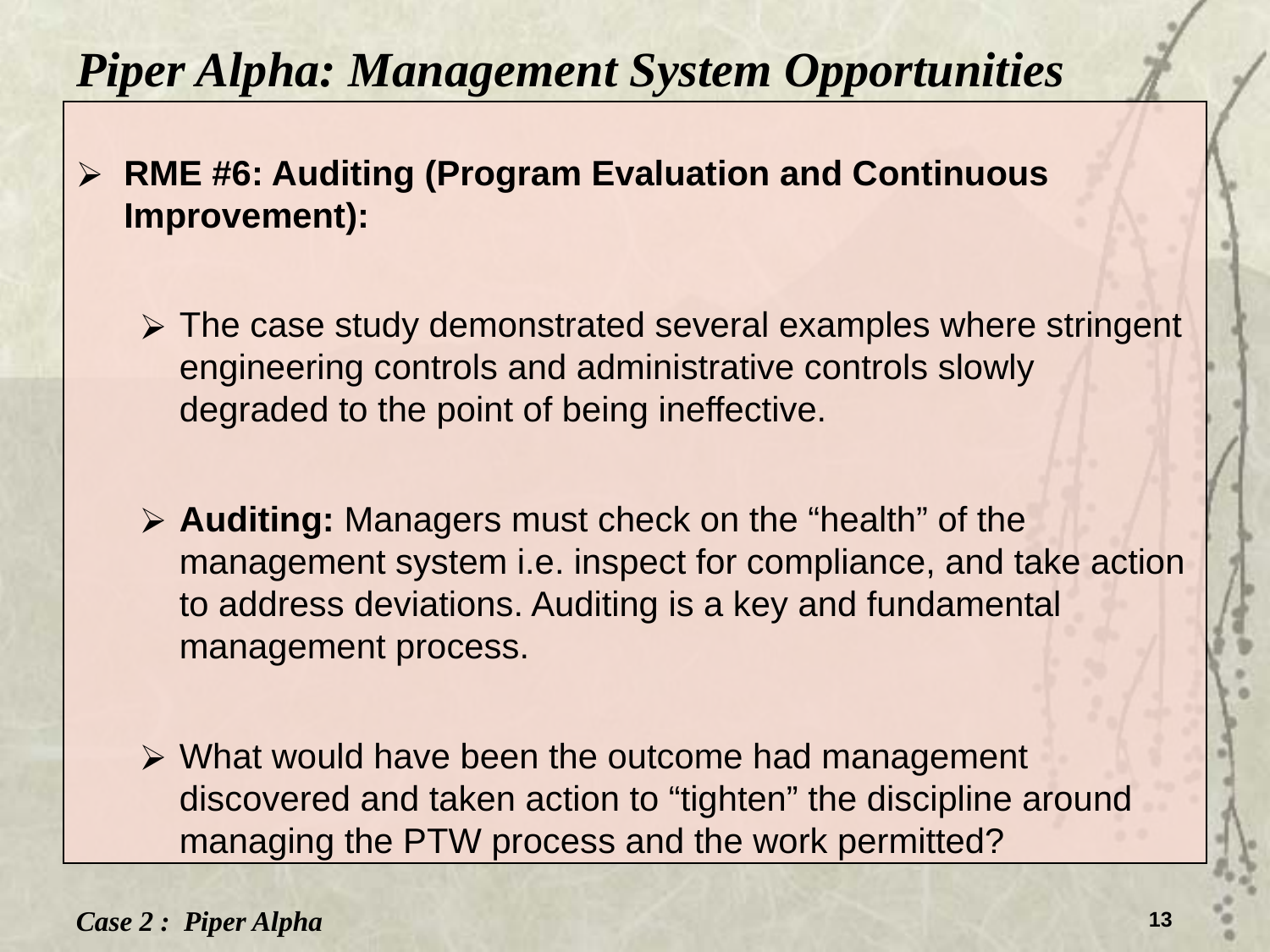

Piper Alpha: Management System Opportunities

RME #6: Auditing (Program Evaluation and Continuous Improvement):

The case study demonstrated several examples where stringent engineering controls and administrative controls slowly degraded to the point of being ineffective.

Auditing: Managers must check on the “health” of the management system i.e. inspect for compliance, and take action to address deviations. Auditing is a key and fundamental management process.

What would have been the outcome had management discovered and taken action to “tighten” the discipline around managing the PTW process and the work permitted?

Case 2 :  Piper Alpha
13